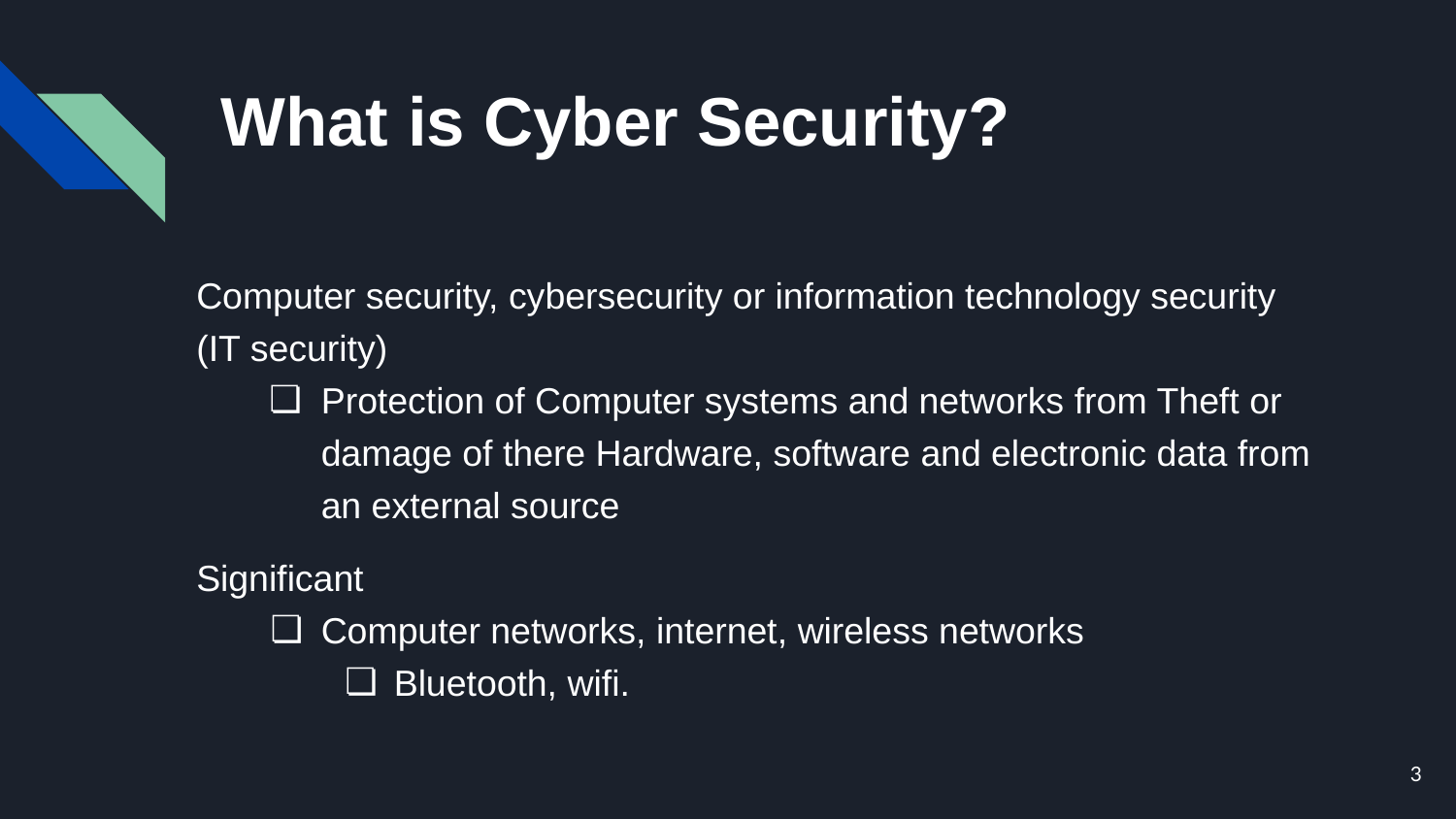

# What is Cyber Security?
Computer security, cybersecurity or information technology security (IT security)
Protection of Computer systems and networks from Theft or damage of there Hardware, software and electronic data from an external source
Significant
Computer networks, internet, wireless networks
Bluetooth, wifi.

3